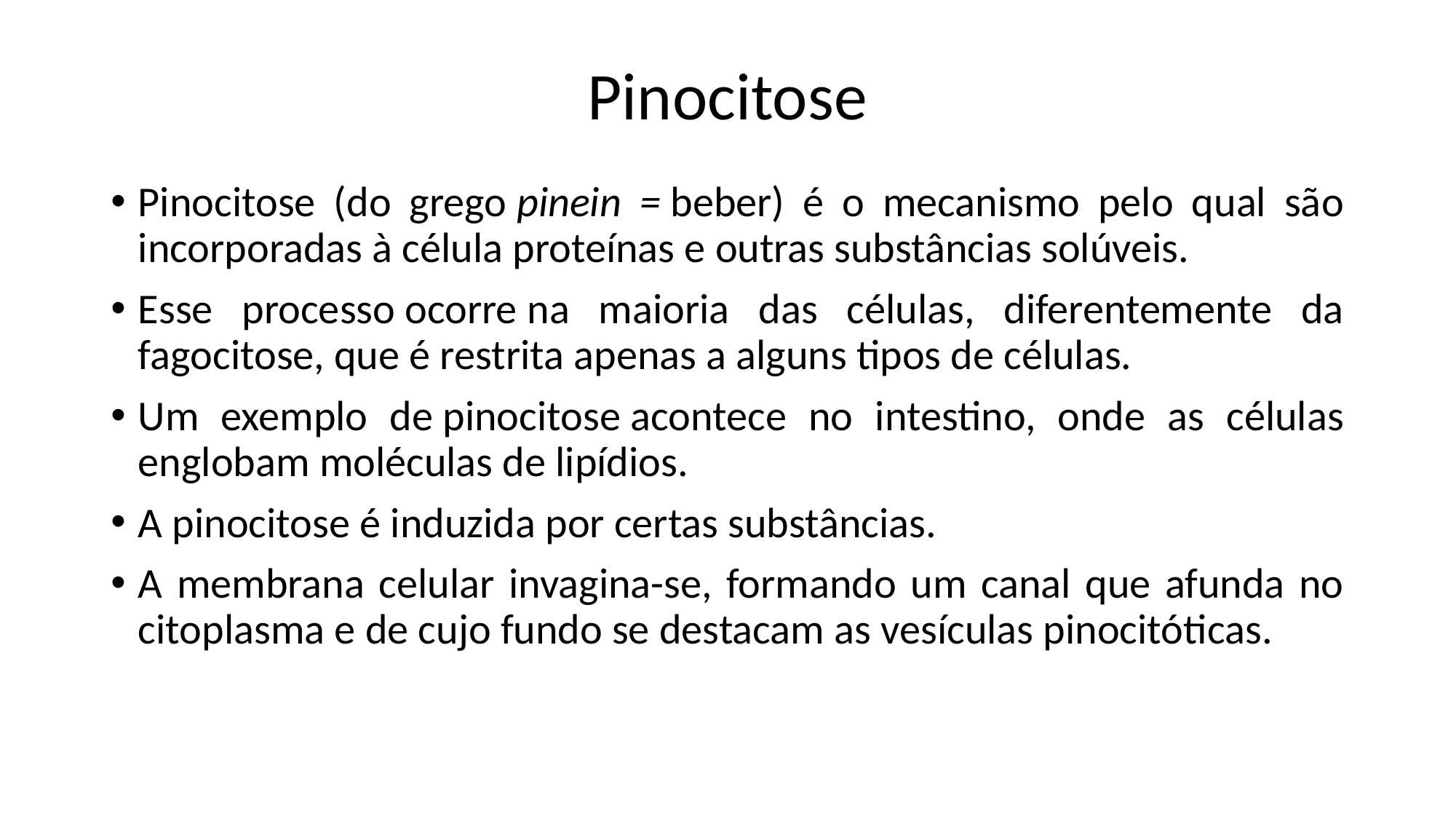

# Pinocitose
Pinocitose (do grego pinein = beber) é o mecanismo pelo qual são incorporadas à célula proteínas e outras substâncias solúveis.
Esse processo ocorre na maioria das células, diferentemente da fagocitose, que é restrita apenas a alguns tipos de células.
Um exemplo de pinocitose acontece no intestino, onde as células englobam moléculas de lipídios.
A pinocitose é induzida por certas substâncias.
A membrana celular invagina-se, formando um canal que afunda no citoplasma e de cujo fundo se destacam as vesículas pinocitóticas.